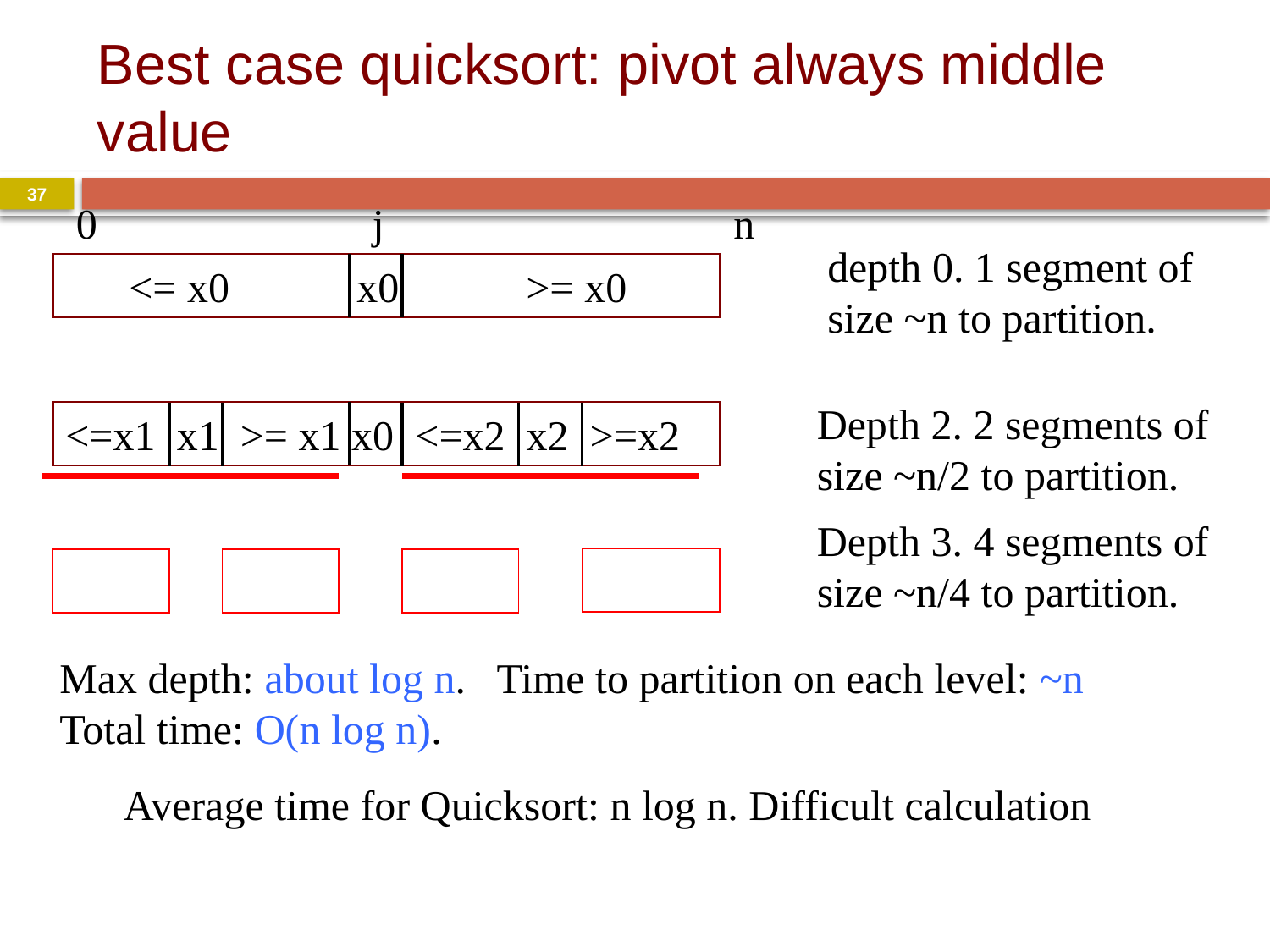

# Best case quicksort: pivot always middle value
37
0                          j                                 n
      <= x0            x0            >= x0
depth 0. 1 segment of size ~n to partition.
Depth 2. 2 segments of size ~n/2 to partition.
<=x1  x1  >= x1 x0  <=x2  x2  >=x2
Depth 3. 4 segments of size ~n/4 to partition.

Max depth: about log n.   Time to partition on each level: ~n
Total time: O(n log n).
Average time for Quicksort: n log n. Difficult calculation